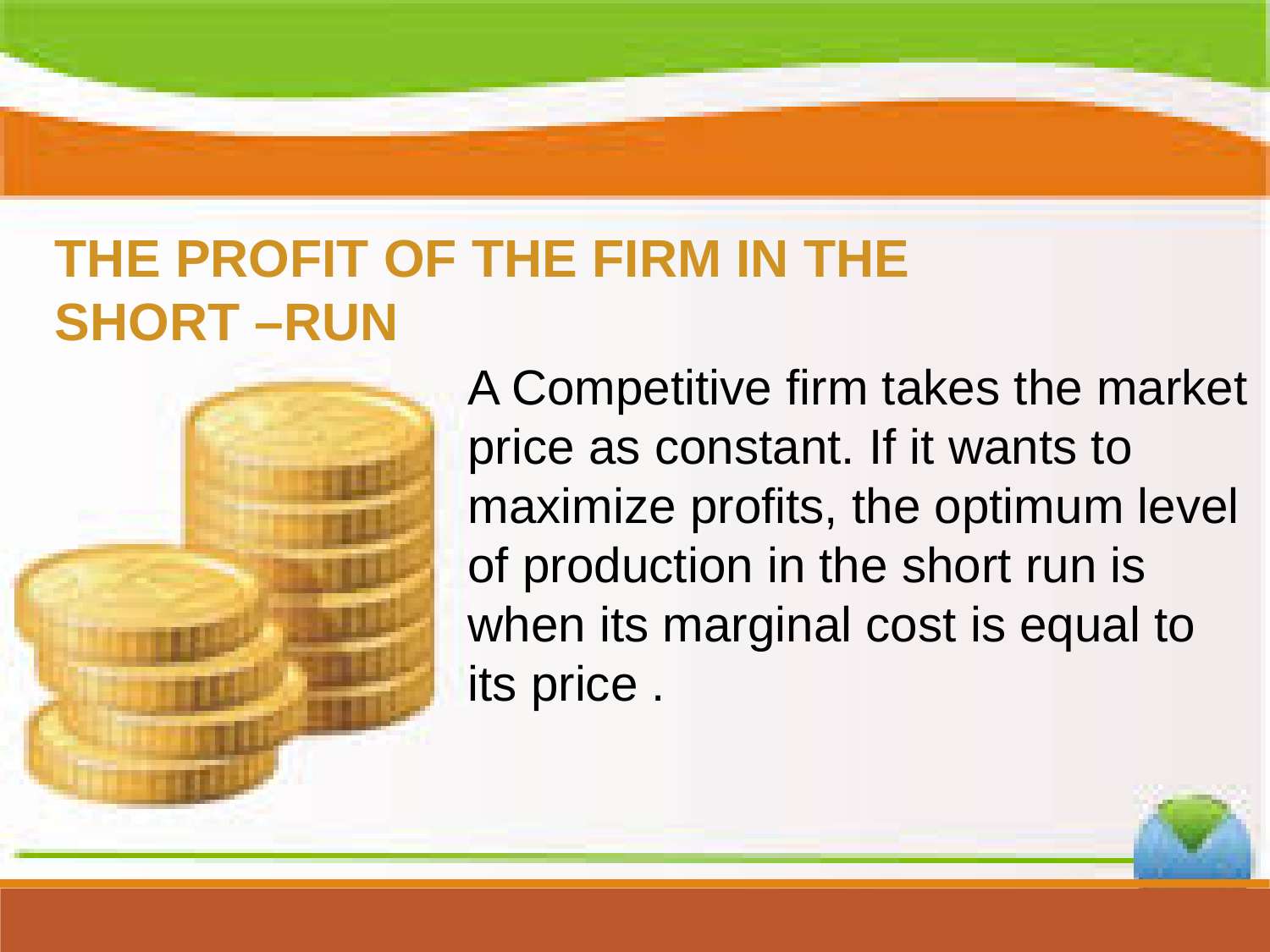

THE PROFIT OF THE FIRM IN THE SHORT –RUN

A Competitive firm takes the market price as constant. If it wants to maximize profits, the optimum level of production in the short run is when its marginal cost is equal to its price .